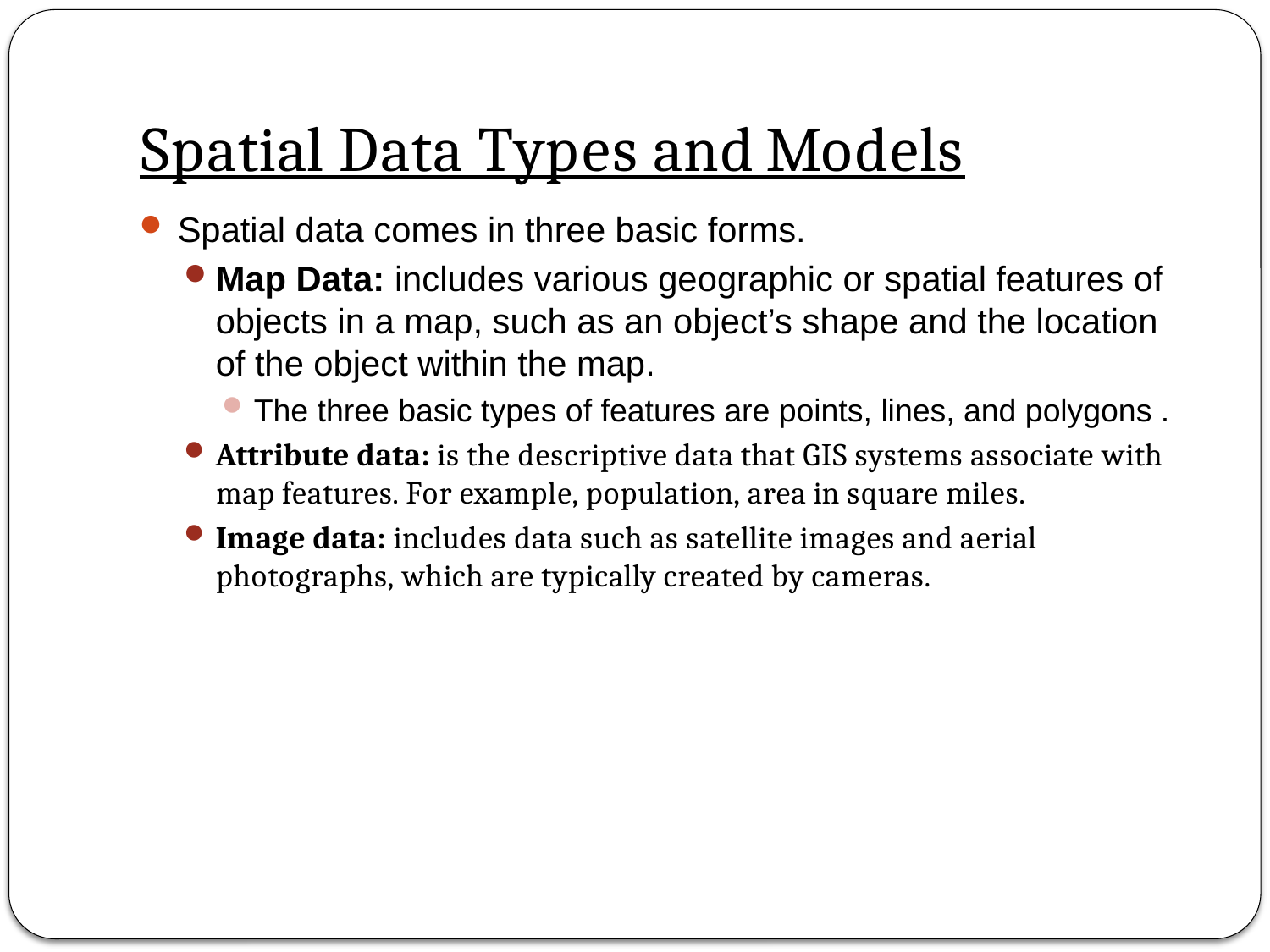

# Spatial Data Types and Models
Spatial data comes in three basic forms.
Map Data: includes various geographic or spatial features of objects in a map, such as an object’s shape and the location of the object within the map.
The three basic types of features are points, lines, and polygons .
Attribute data: is the descriptive data that GIS systems associate with map features. For example, population, area in square miles.
Image data: includes data such as satellite images and aerial photographs, which are typically created by cameras.